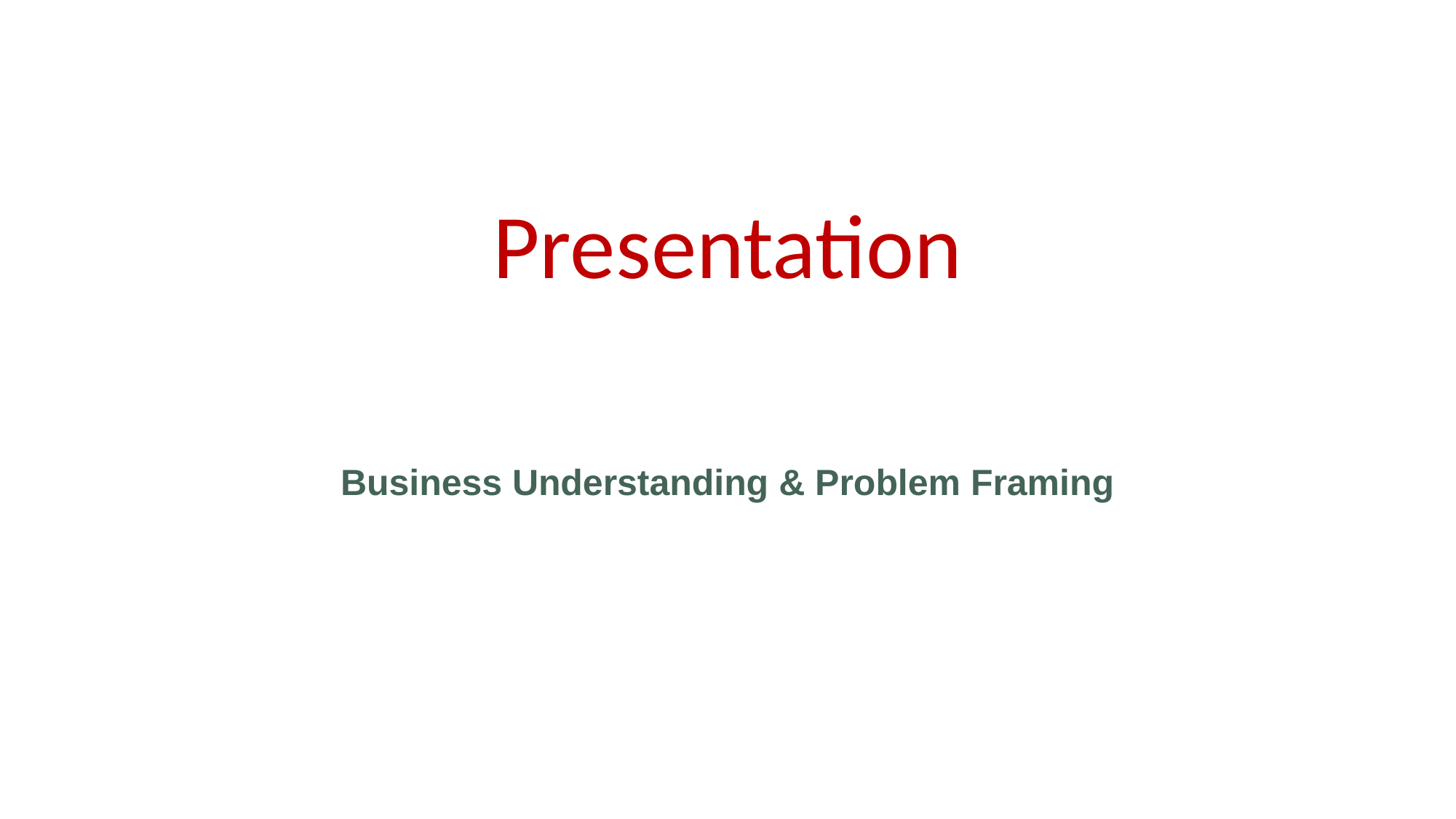

# Presentation
Business Understanding & Problem Framing